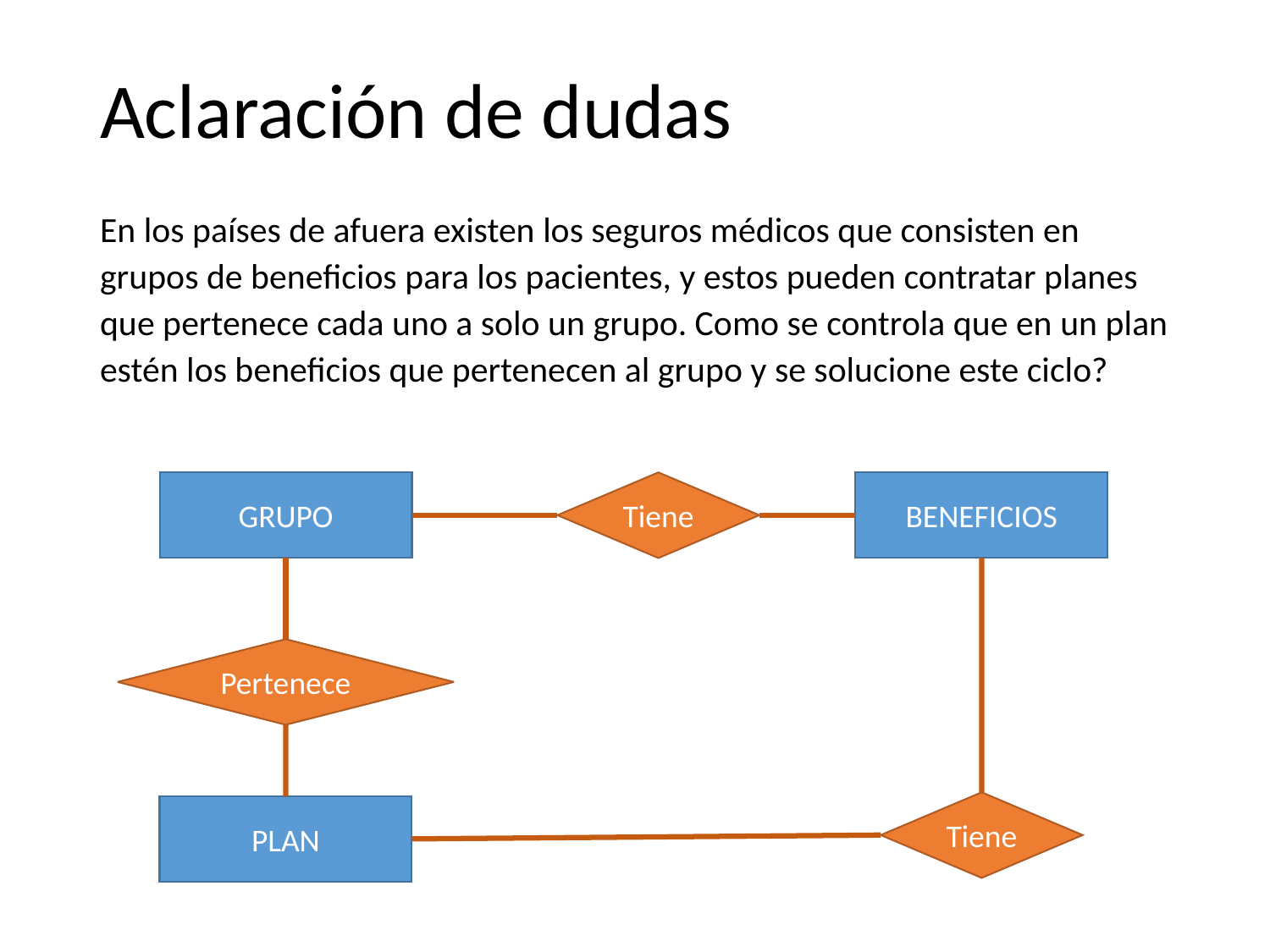

# Aclaración de dudas
En los países de afuera existen los seguros médicos que consisten en grupos de beneficios para los pacientes, y estos pueden contratar planes que pertenece cada uno a solo un grupo. Como se controla que en un plan estén los beneficios que pertenecen al grupo y se solucione este ciclo?
GRUPO
Tiene
BENEFICIOS
Pertenece
Tiene
PLAN